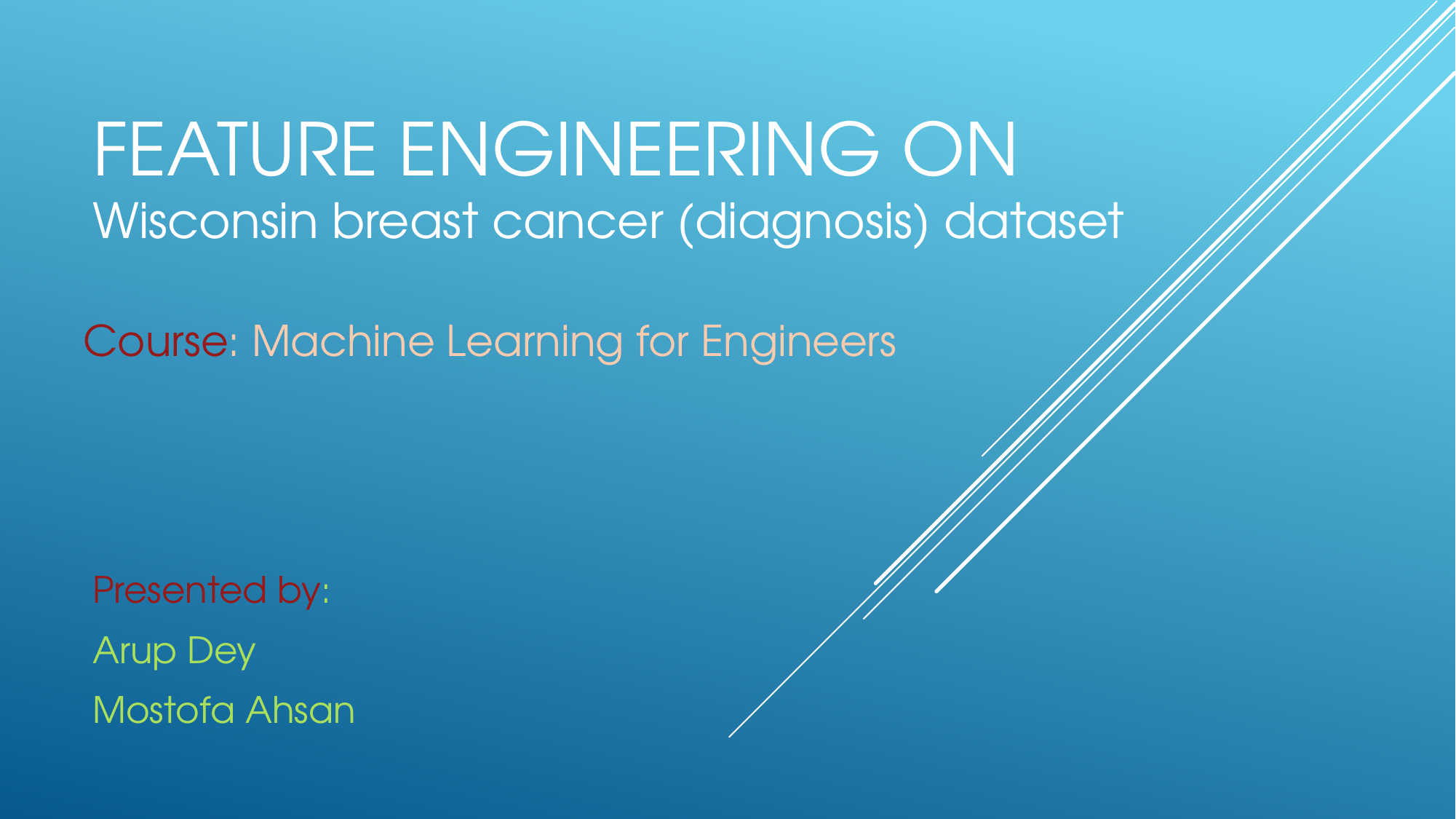

# Feature Engineering on Wisconsin breast cancer (diagnosis) dataset
Course: Machine Learning for Engineers
Presented by:
Arup Dey
Mostofa Ahsan